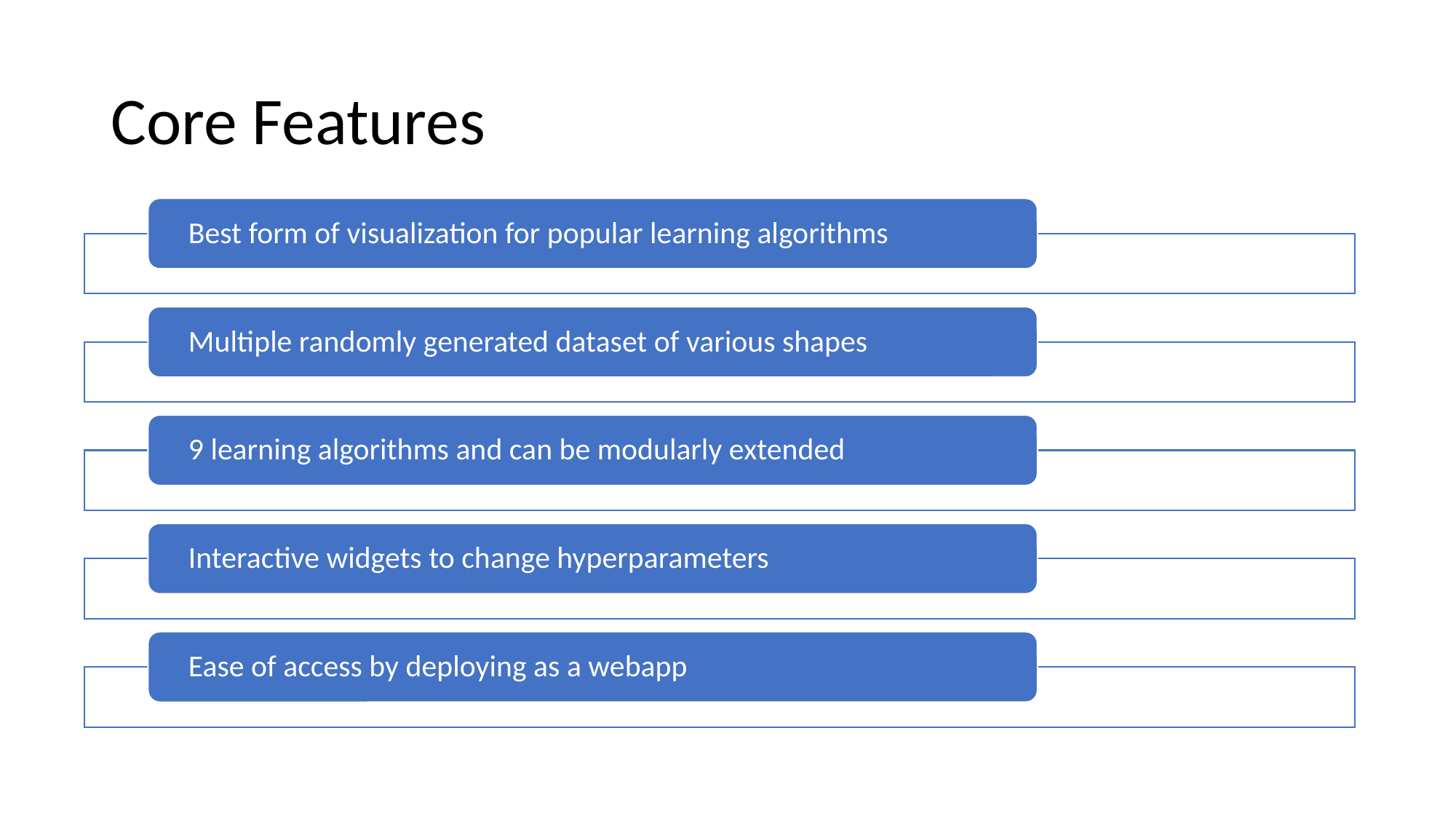

# Core Features
Best form of visualization for popular learning algorithms
Multiple randomly generated dataset of various shapes
9 learning algorithms and can be modularly extended
Interactive widgets to change hyperparameters
Ease of access by deploying as a webapp